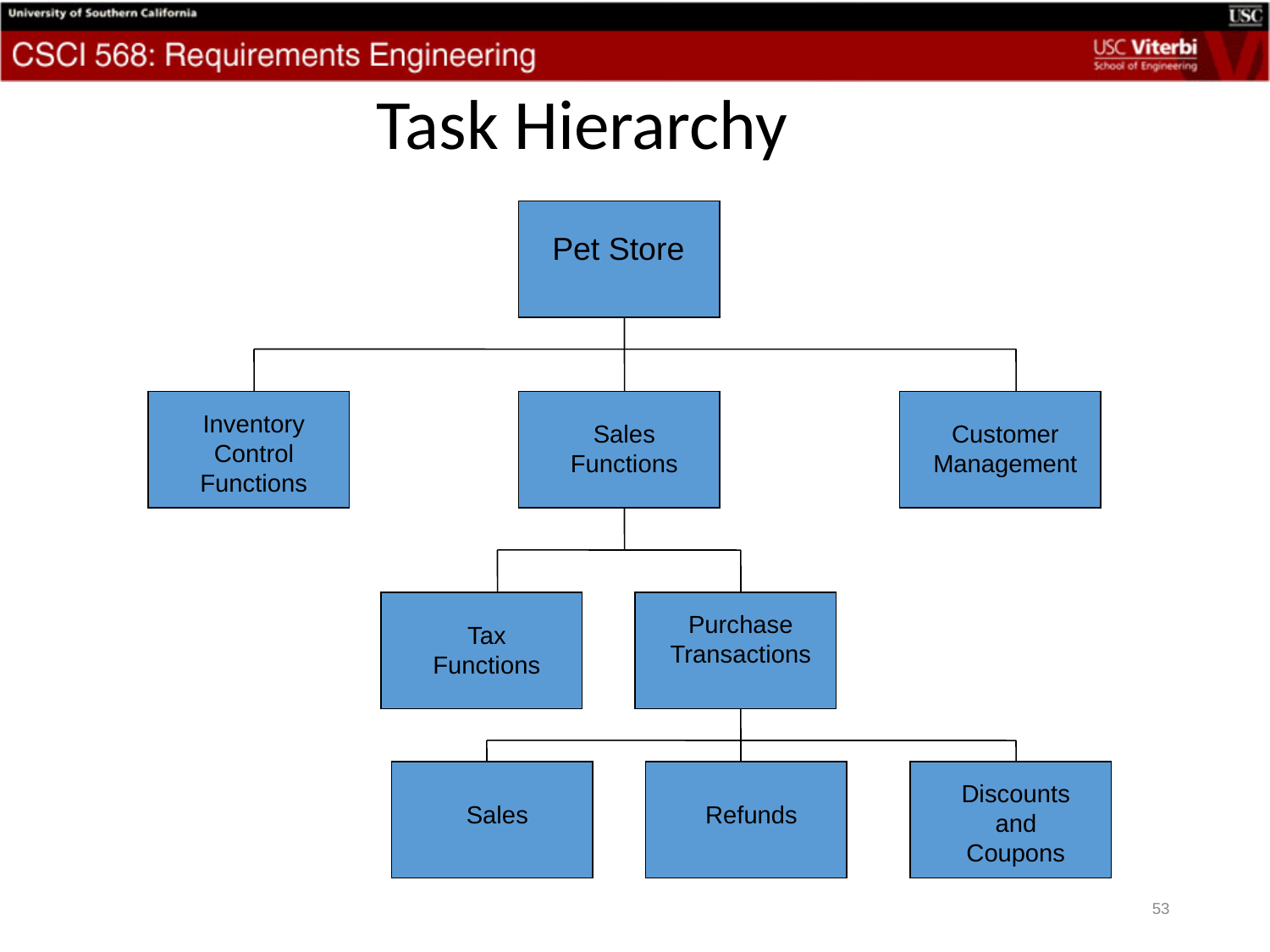

# Task Hierarchy

Pet Store

Inventory Control Functions
Sales Functions
Customer Management

Purchase Transactions
Tax Functions

Discounts and Coupons
Sales
Refunds
53